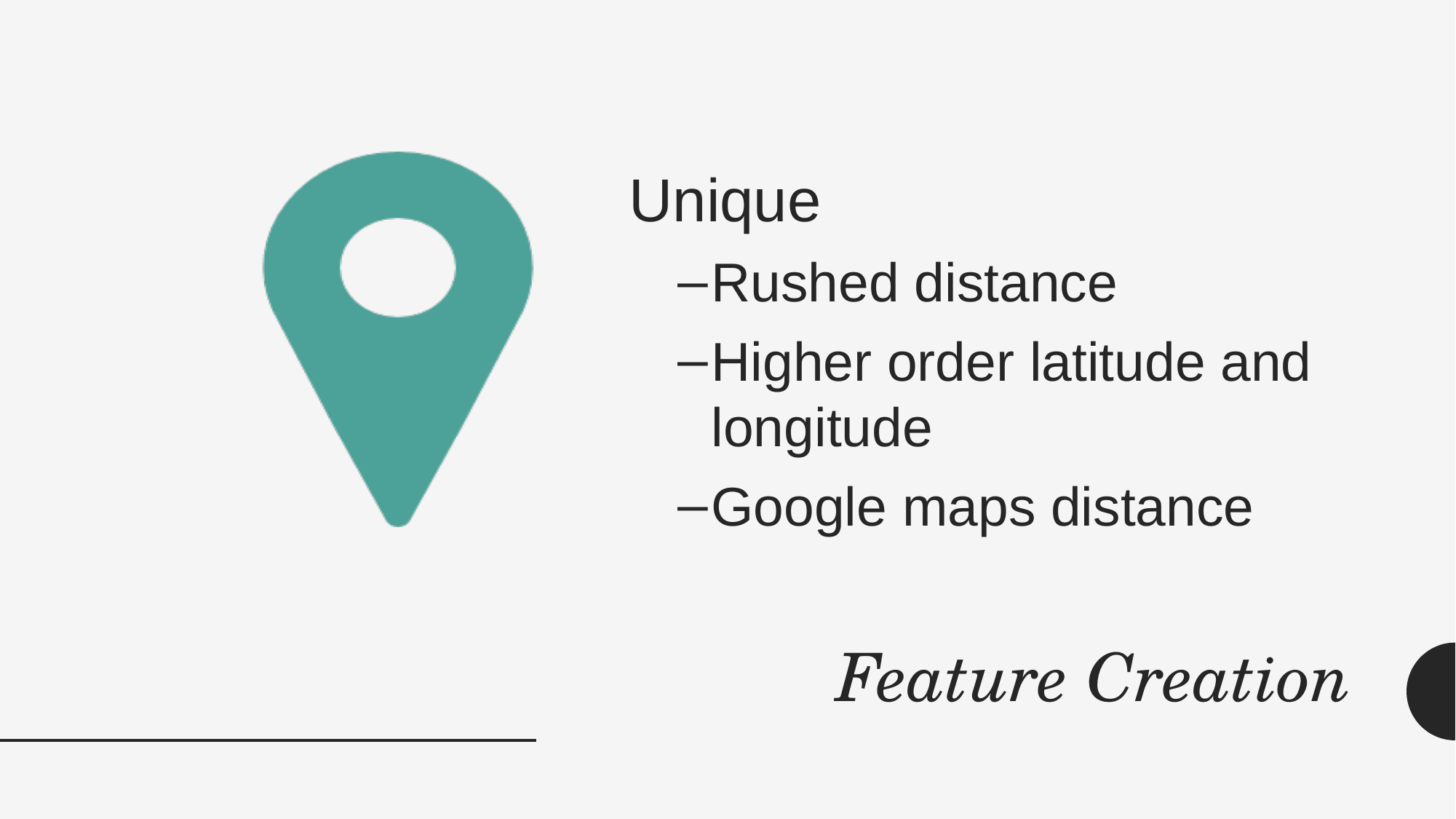

Unique
Rushed distance
Higher order latitude and longitude
Google maps distance

# Feature Creation